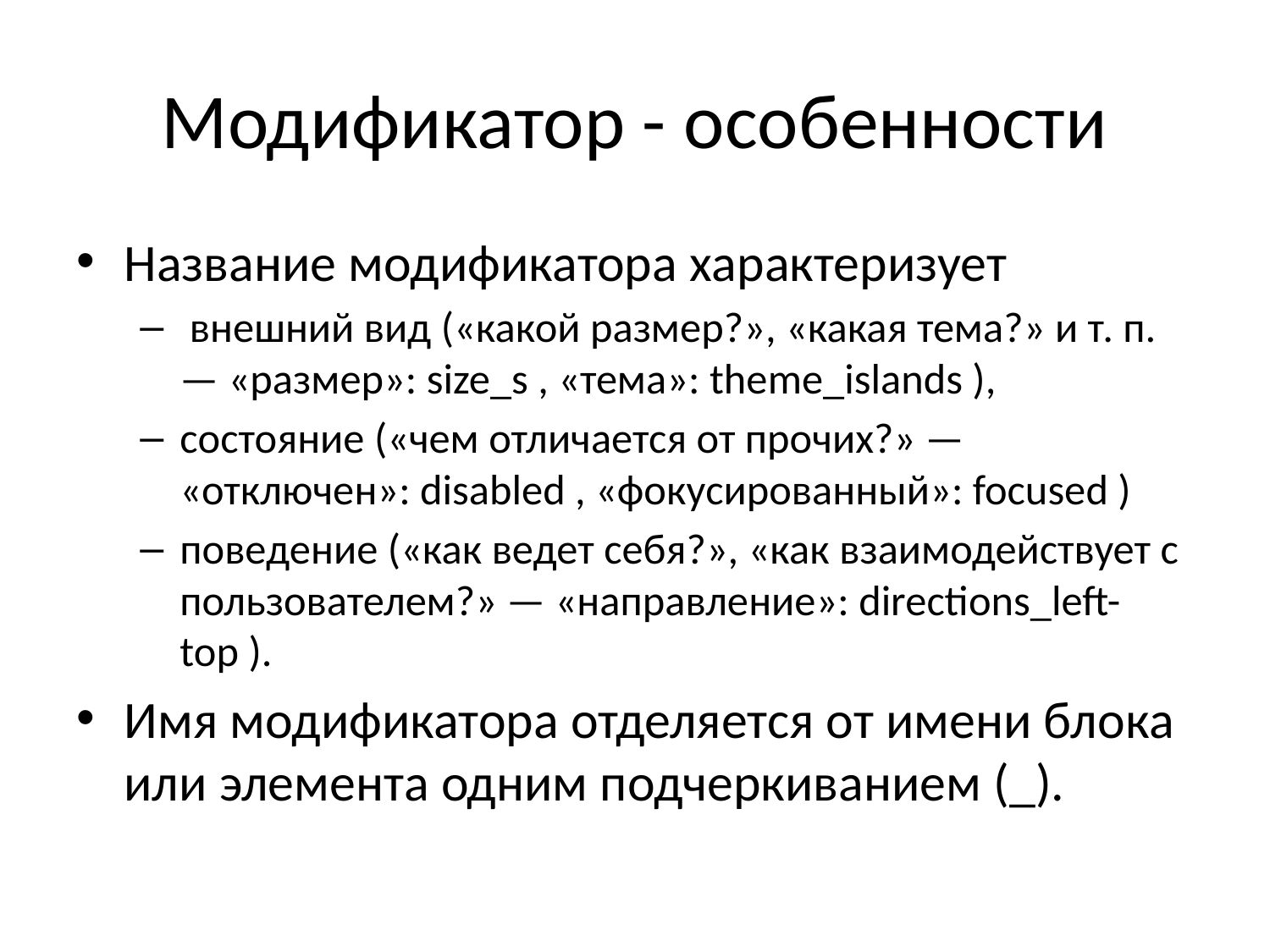

# Модификатор - особенности
Название модификатора характеризует
 внешний вид («какой размер?», «какая тема?» и т. п. — «размер»: size_s , «тема»: theme_islands ),
состояние («чем отличается от прочих?» — «отключен»: disabled , «фокусированный»: focused )
поведение («как ведет себя?», «как взаимодействует с пользователем?» — «направление»: directions_left-top ).
Имя модификатора отделяется от имени блока или элемента одним подчеркиванием (_).